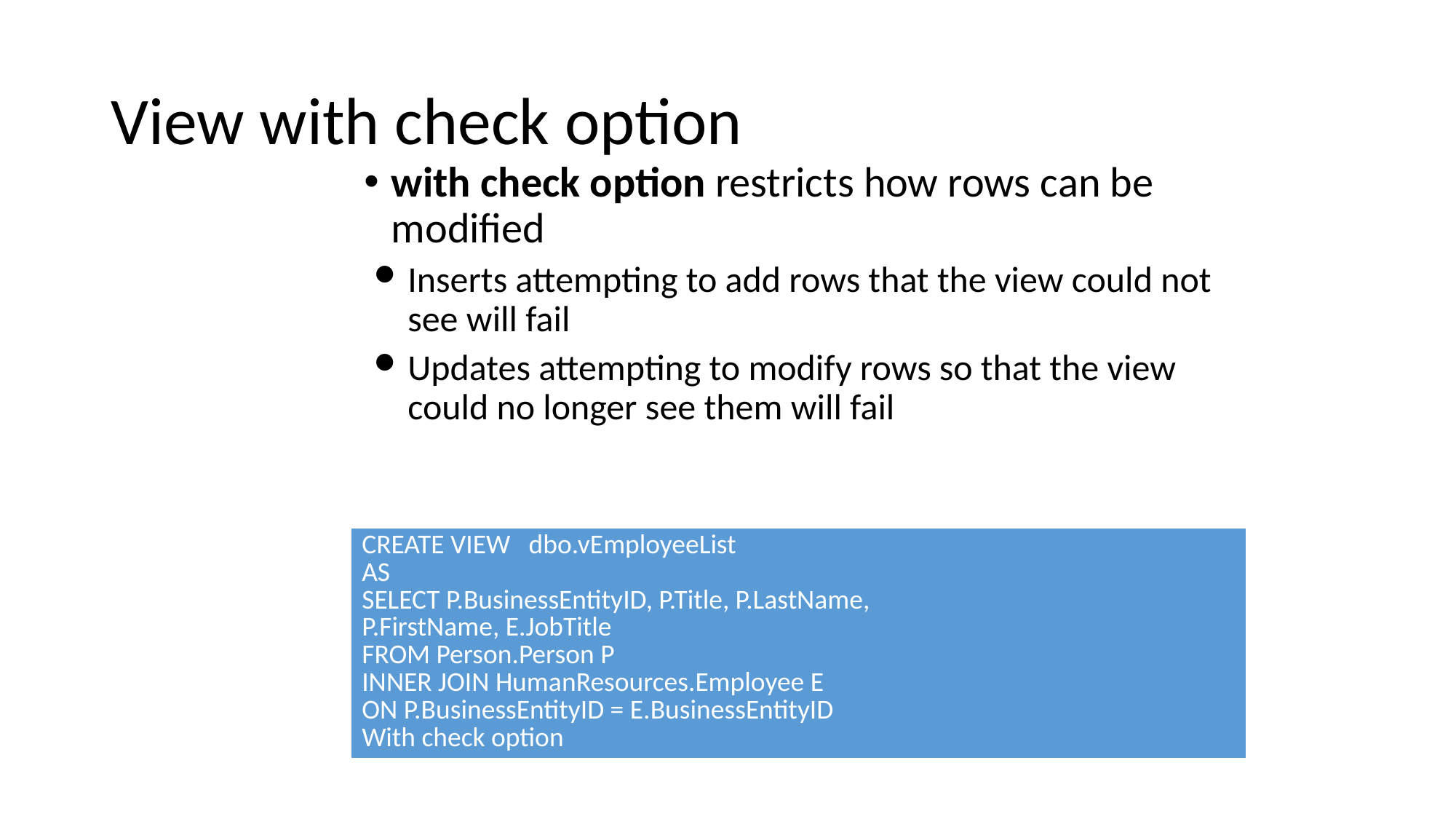

# View with check option
with check option restricts how rows can be modified
Inserts attempting to add rows that the view could not see will fail
Updates attempting to modify rows so that the view could no longer see them will fail

| CREATE VIEW dbo.vEmployeeList AS SELECT P.BusinessEntityID, P.Title, P.LastName, P.FirstName, E.JobTitle FROM Person.Person P INNER JOIN HumanResources.Employee E ON P.BusinessEntityID = E.BusinessEntityID With check option |
| --- |